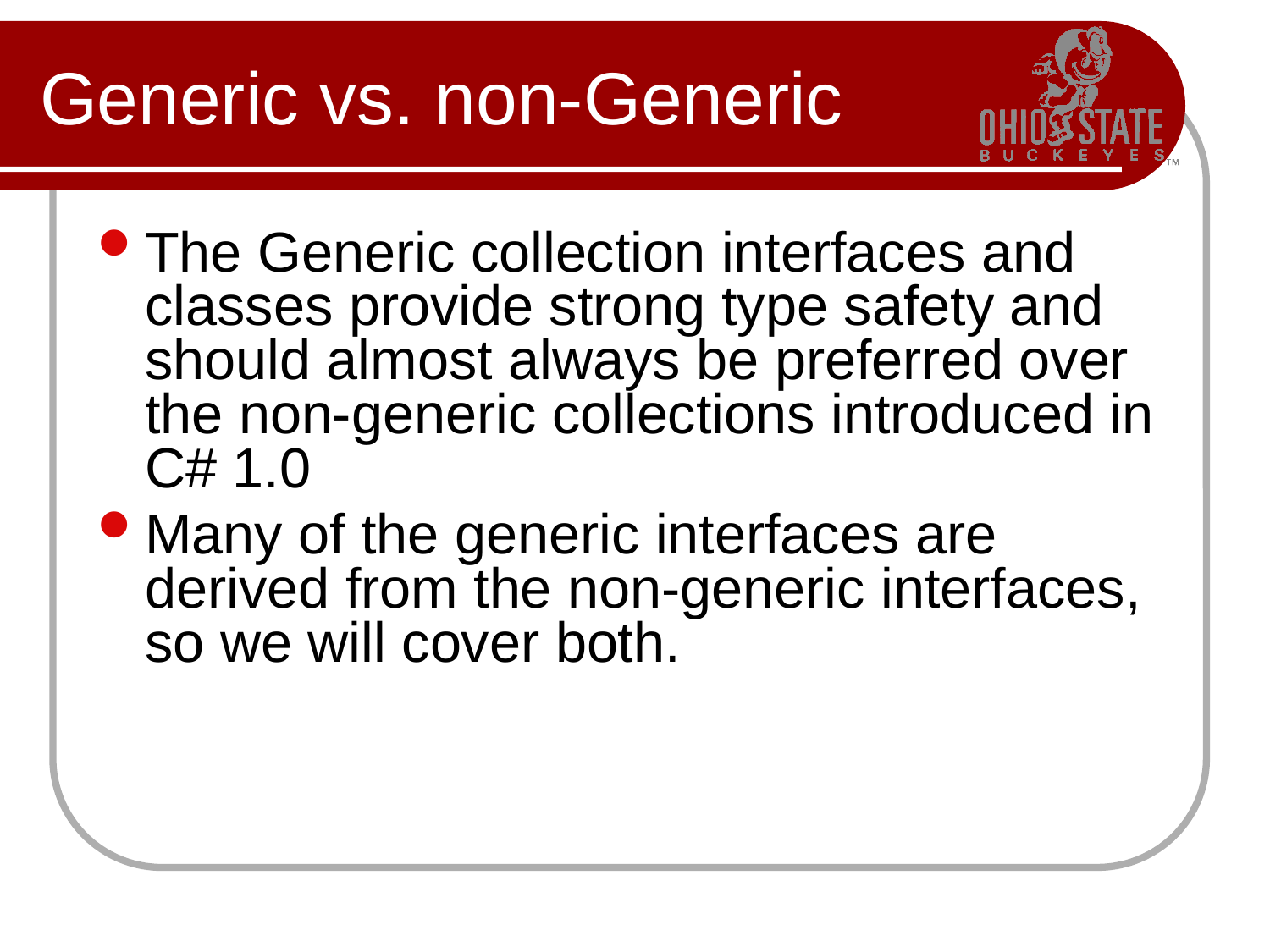

# Generic vs. non-Generic
The Generic collection interfaces and classes provide strong type safety and should almost always be preferred over the non-generic collections introduced in C# 1.0
Many of the generic interfaces are derived from the non-generic interfaces, so we will cover both.